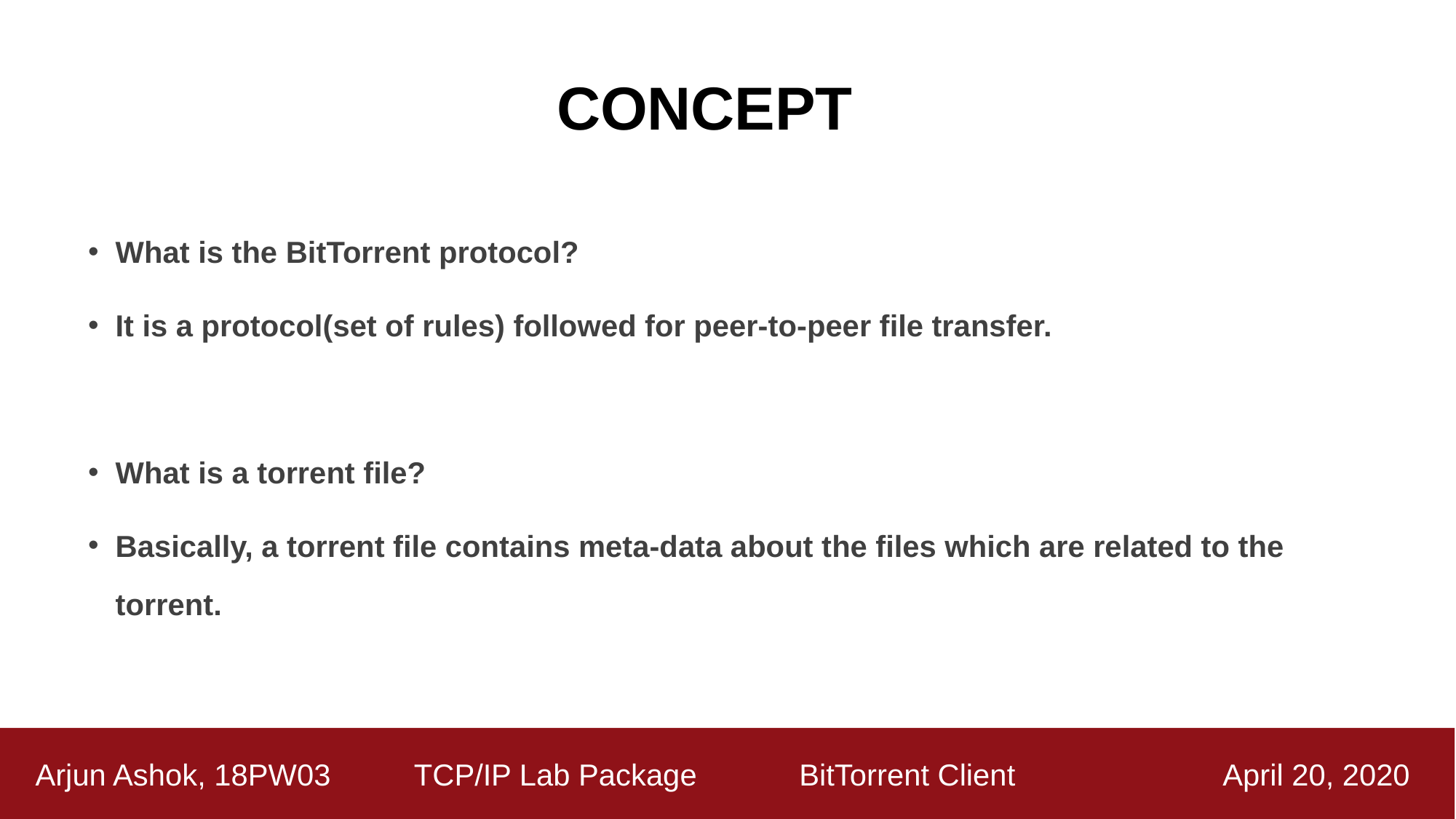

# CONCEPT

What is the BitTorrent protocol?
It is a protocol(set of rules) followed for peer-to-peer file transfer.

What is a torrent file?
Basically, a torrent file contains meta-data about the files which are related to the torrent.

   Arjun Ashok, 18PW03          TCP/IP Lab Package	   BitTorrent Client                         April 20, 2020